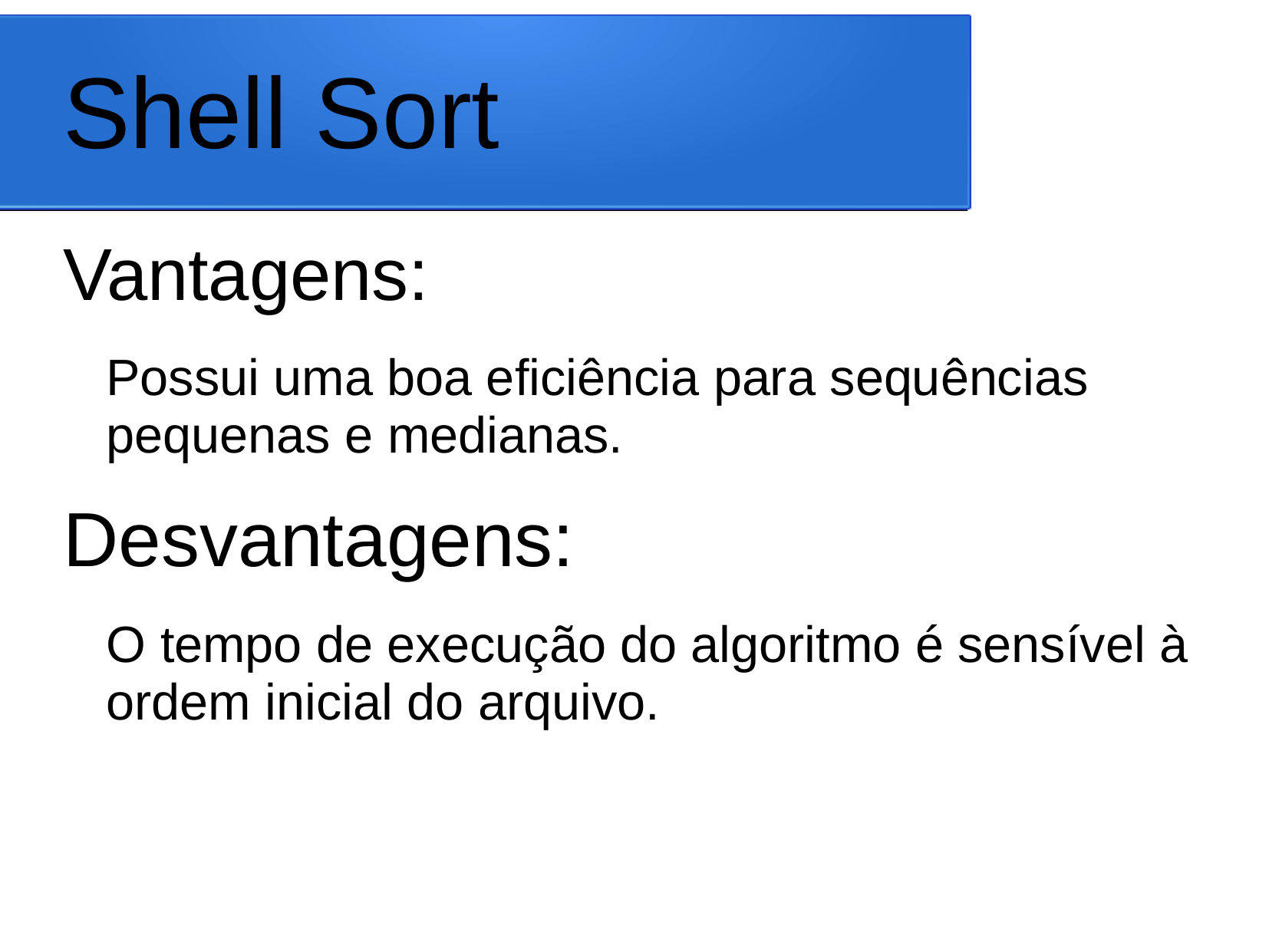

# Shell Sort
Vantagens:
   Possui uma boa eficiência para sequências pequenas e medianas.
Desvantagens:
	O tempo de execução do algoritmo é sensível à ordem inicial do arquivo.